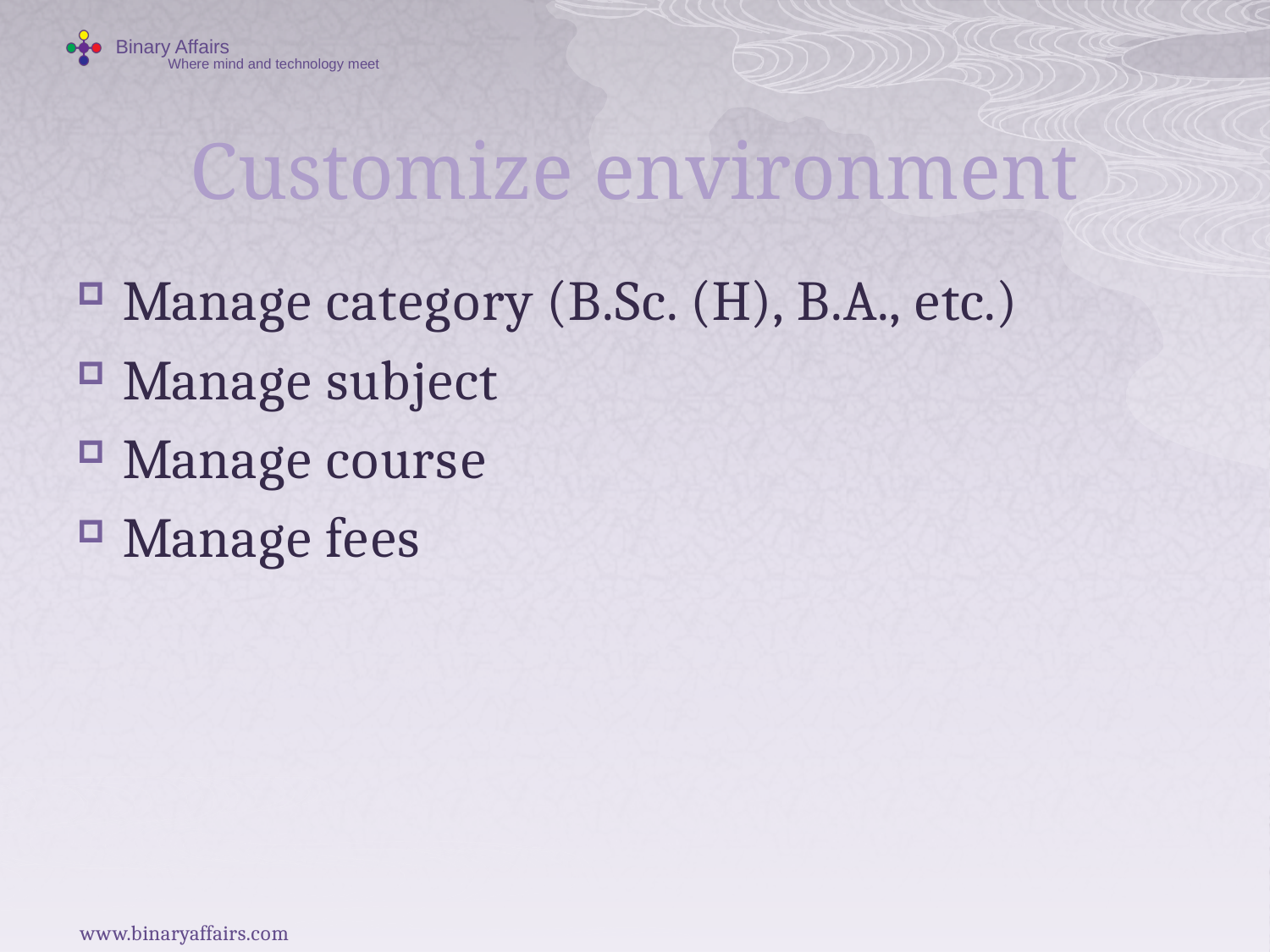

# Customize environment
Manage category (B.Sc. (H), B.A., etc.)
Manage subject
Manage course
Manage fees